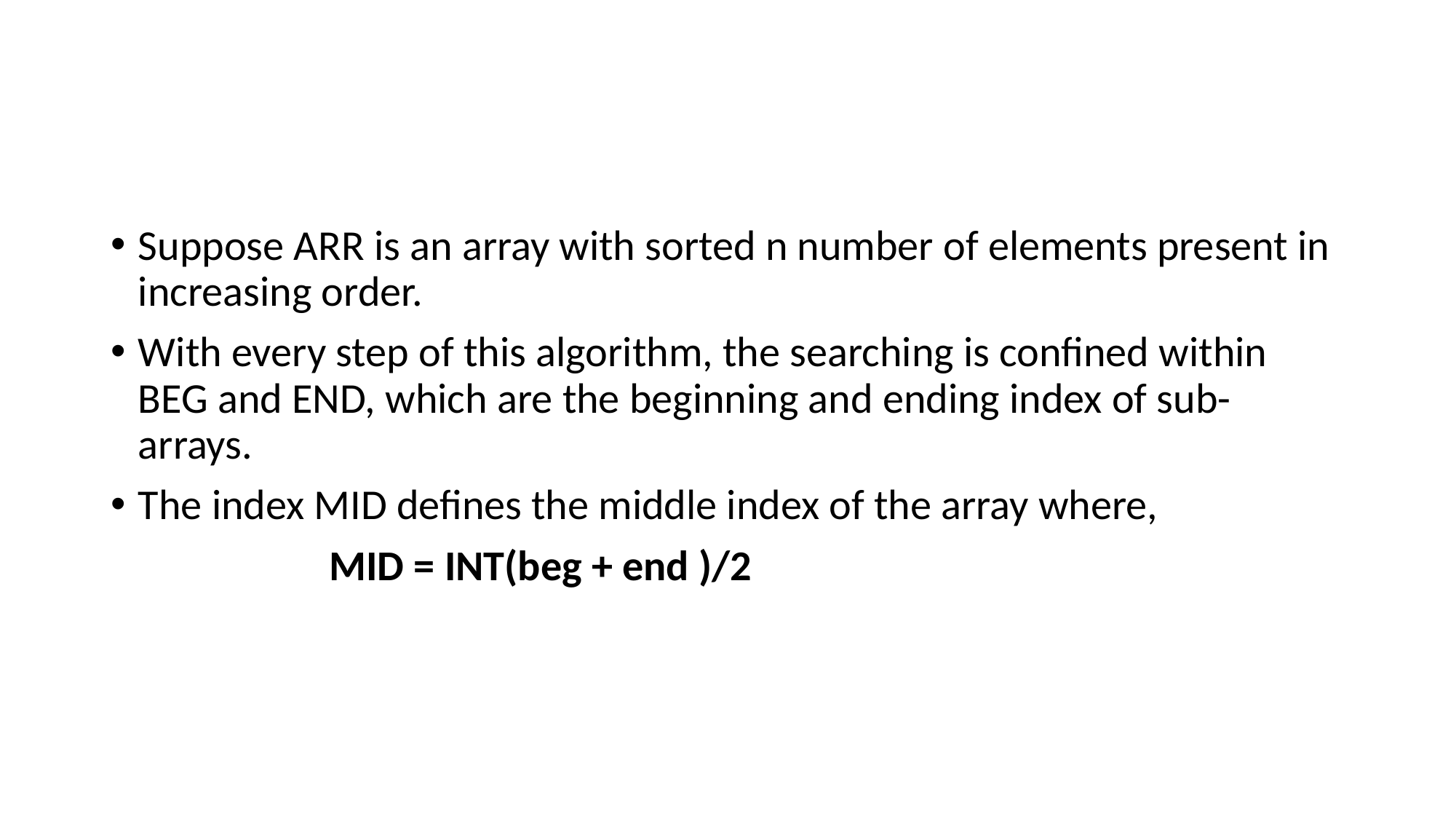

#
Suppose ARR is an array with sorted n number of elements present in increasing order.
With every step of this algorithm, the searching is confined within BEG and END, which are the beginning and ending index of sub-arrays.
The index MID defines the middle index of the array where,
		MID = INT(beg + end )/2